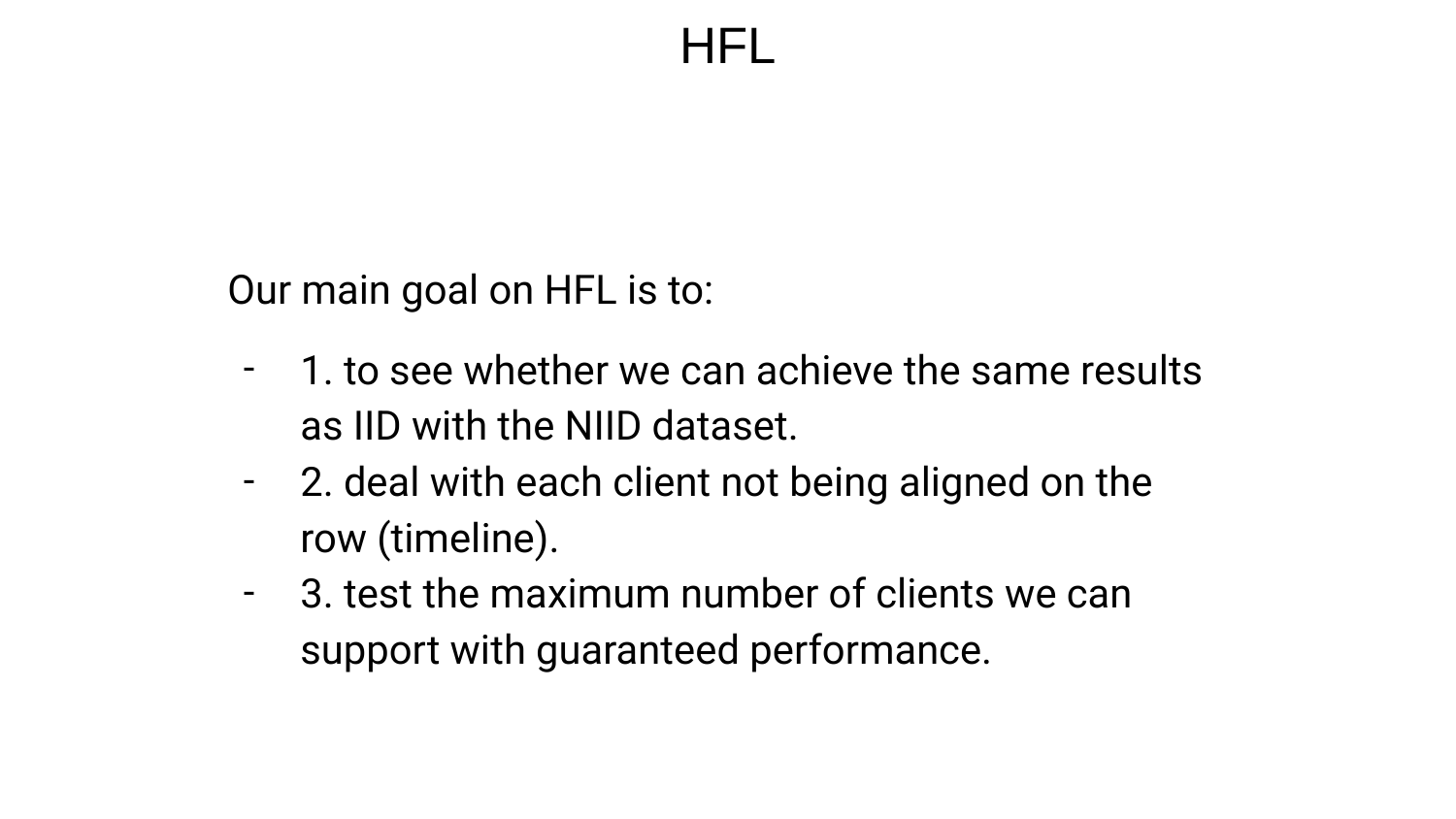

# HFL

Our main goal on HFL is to:
1. to see whether we can achieve the same results as IID with the NIID dataset.
2. deal with each client not being aligned on the row (timeline).
3. test the maximum number of clients we can support with guaranteed performance.